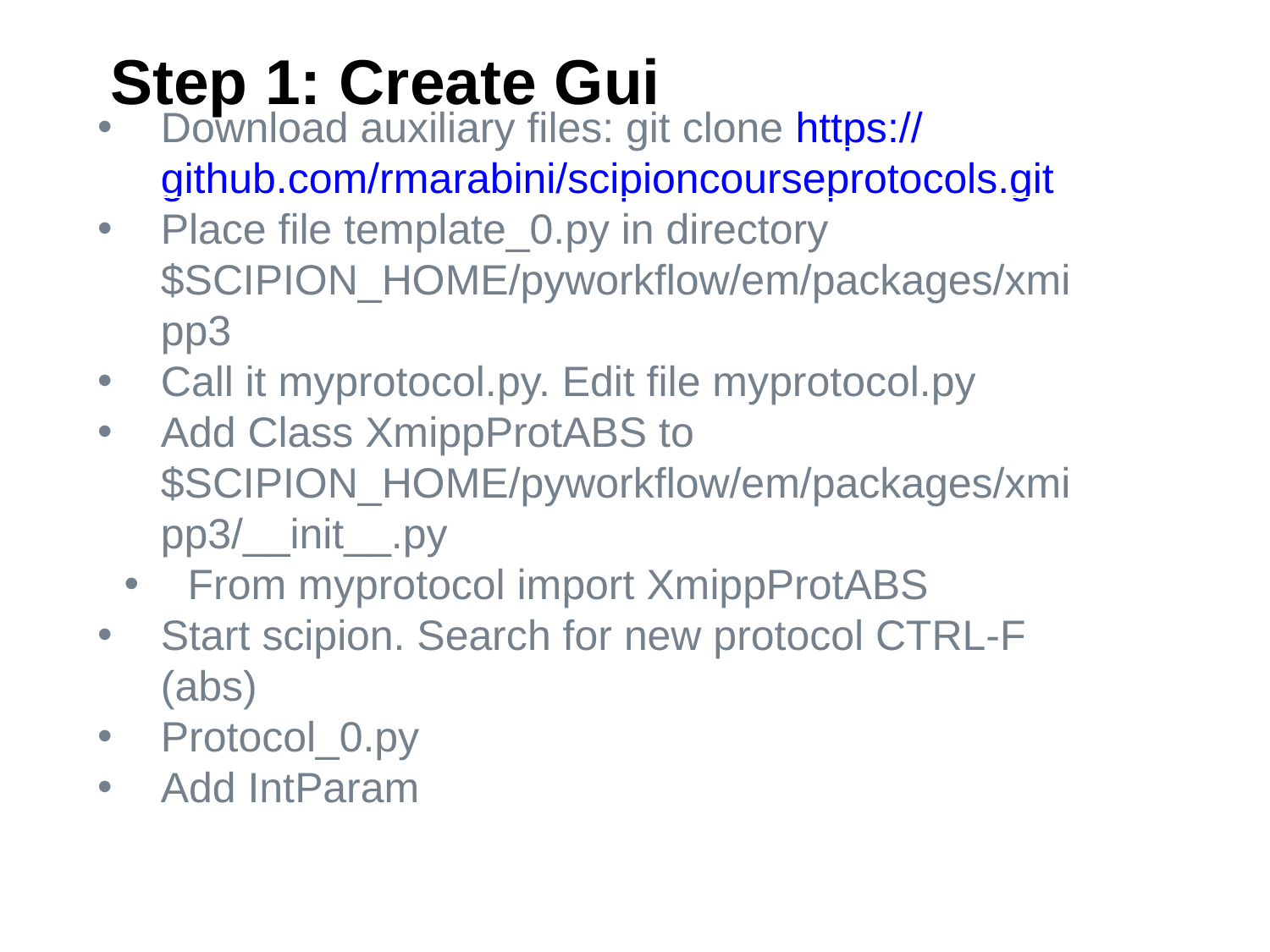

Step 1: Create Gui

Download auxiliary files: git clone https://github.com/rmarabini/scipioncourseprotocols.git
Place file template_0.py in directory $SCIPION_HOME/pyworkflow/em/packages/xmipp3
Call it myprotocol.py. Edit file myprotocol.py
Add Class XmippProtABS to $SCIPION_HOME/pyworkflow/em/packages/xmipp3/__init__.py
From myprotocol import XmippProtABS
Start scipion. Search for new protocol CTRL-F (abs)
Protocol_0.py
Add IntParam